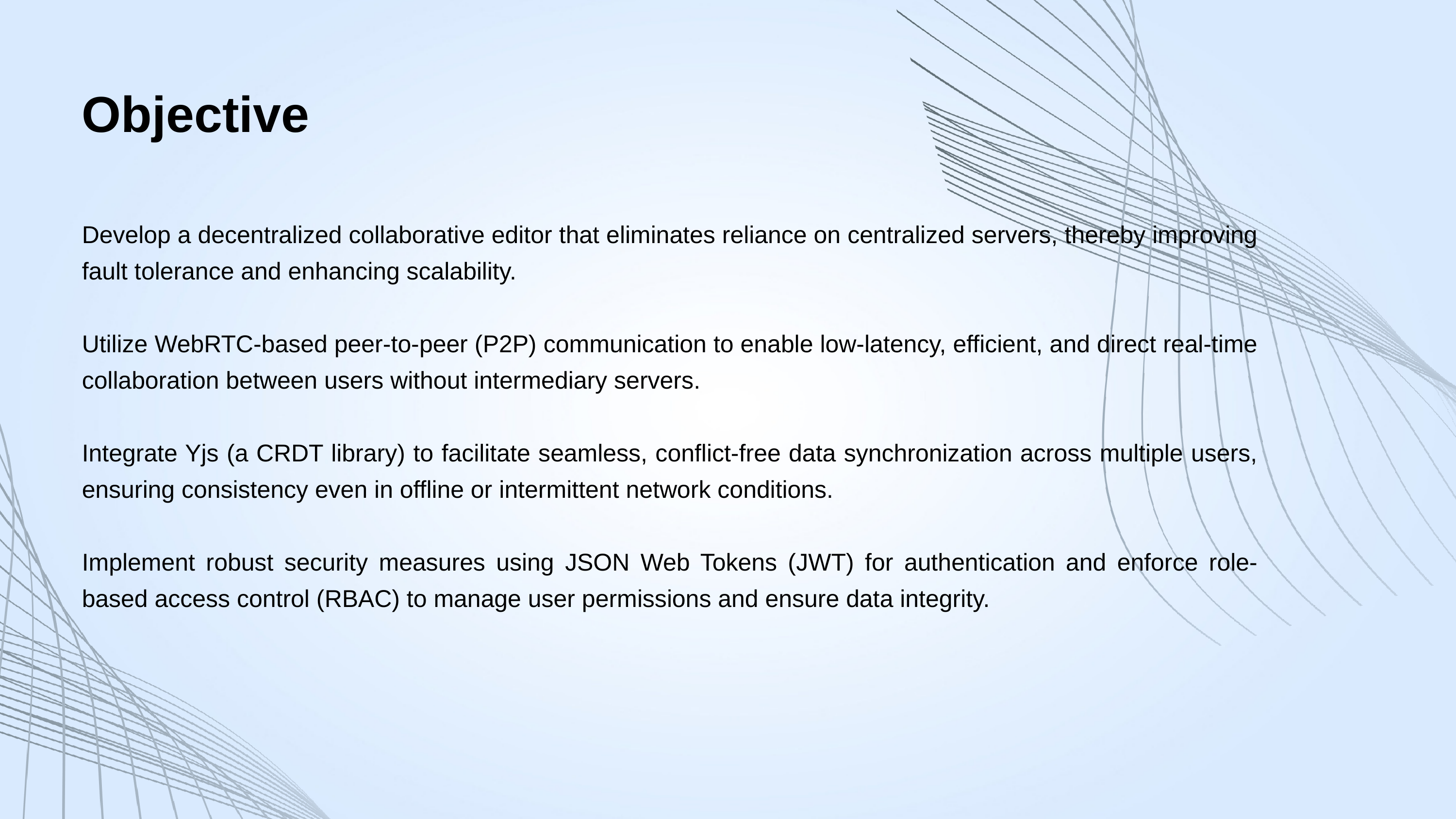

Objective
Develop a decentralized collaborative editor that eliminates reliance on centralized servers, thereby improving fault tolerance and enhancing scalability.

Utilize WebRTC-based peer-to-peer (P2P) communication to enable low-latency, efficient, and direct real-time collaboration between users without intermediary servers.

Integrate Yjs (a CRDT library) to facilitate seamless, conflict-free data synchronization across multiple users, ensuring consistency even in offline or intermittent network conditions.

Implement robust security measures using JSON Web Tokens (JWT) for authentication and enforce role-based access control (RBAC) to manage user permissions and ensure data integrity.